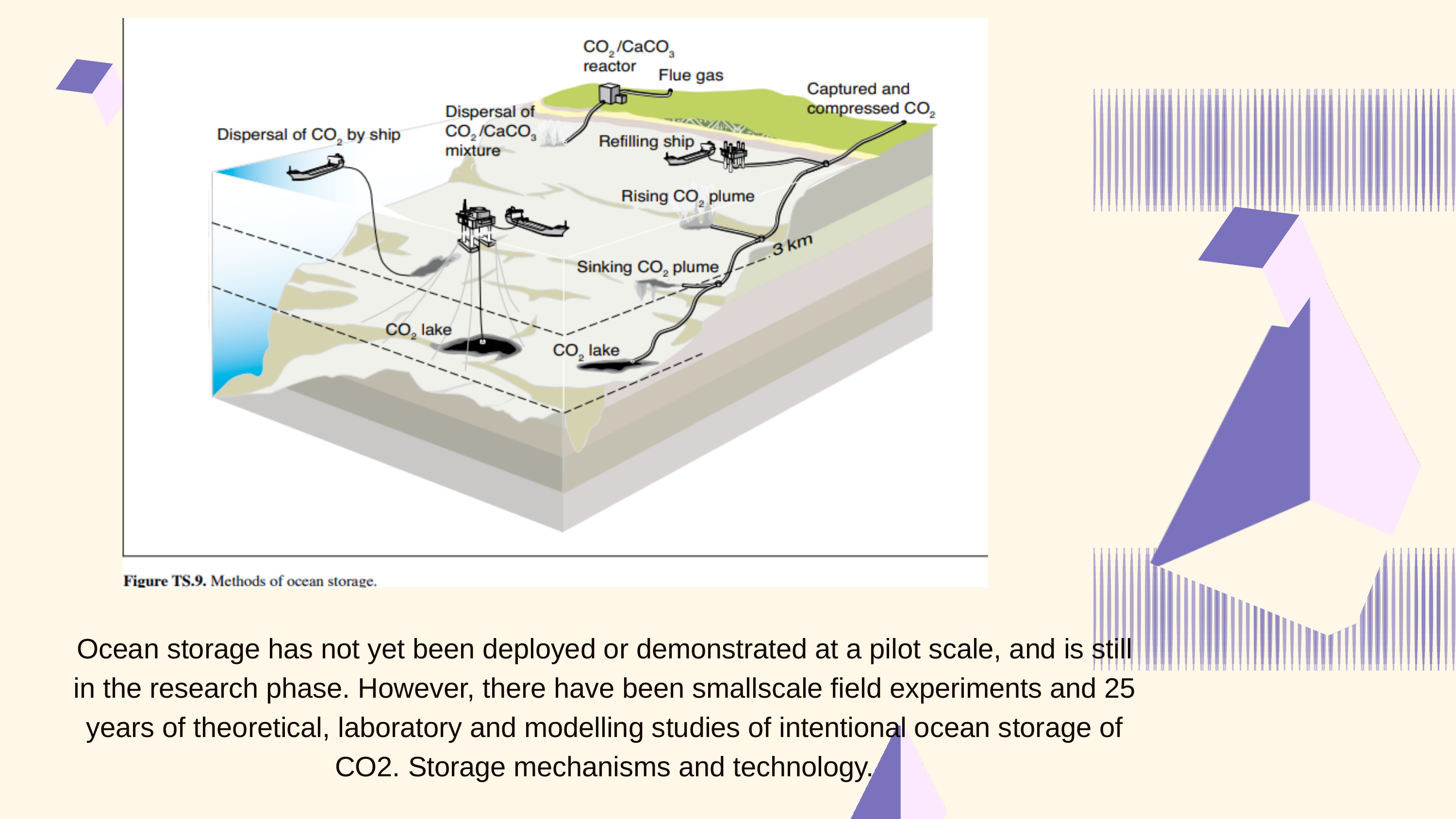

Ocean storage has not yet been deployed or demonstrated at a pilot scale, and is still in the research phase. However, there have been smallscale field experiments and 25 years of theoretical, laboratory and modelling studies of intentional ocean storage of CO2. Storage mechanisms and technology.